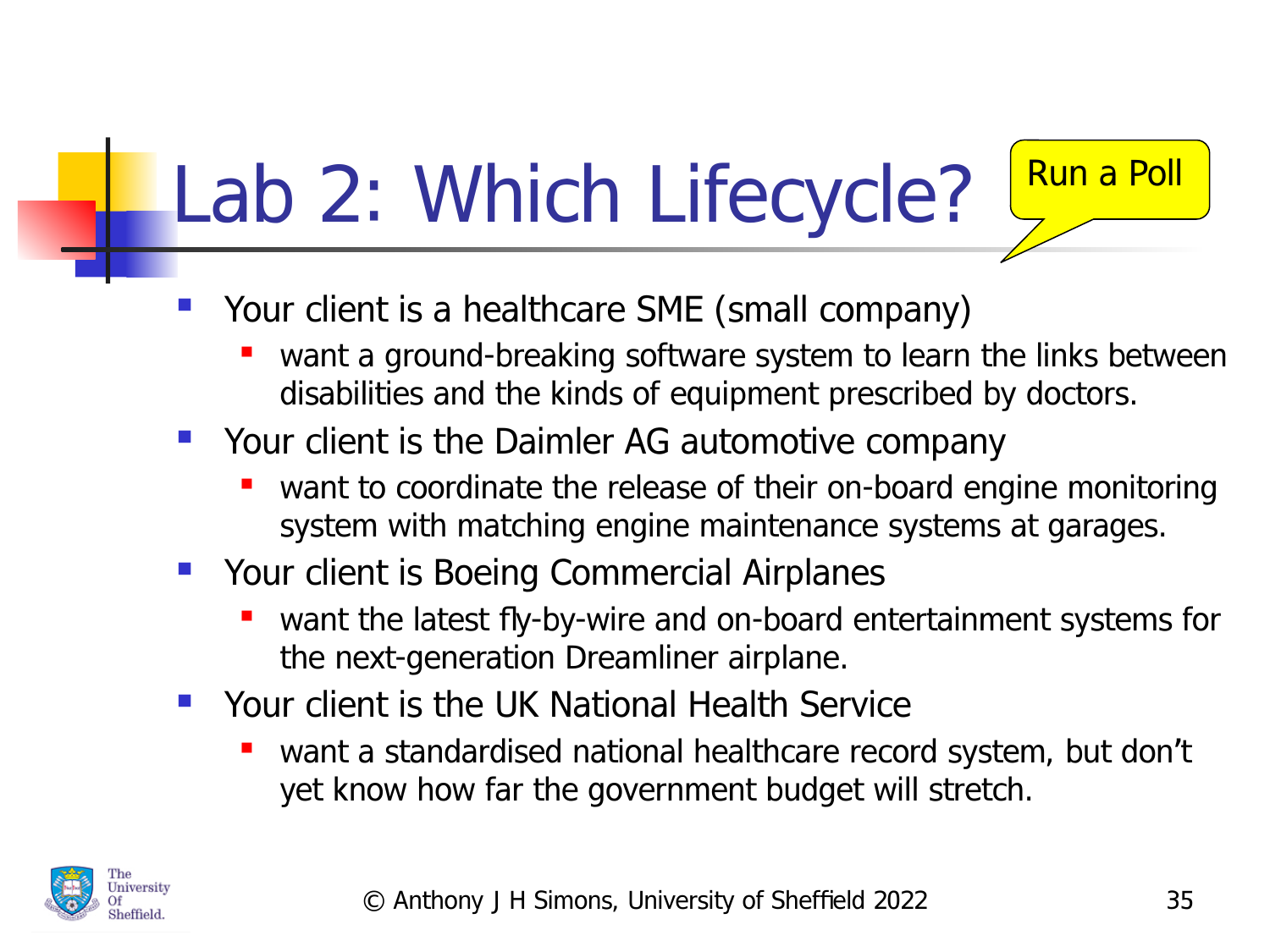

# Lab 2: Which Lifecycle?
Run a Poll
Your client is a healthcare SME (small company)
want a ground-breaking software system to learn the links between disabilities and the kinds of equipment prescribed by doctors.
Your client is the Daimler AG automotive company
want to coordinate the release of their on-board engine monitoring system with matching engine maintenance systems at garages.
Your client is Boeing Commercial Airplanes
want the latest fly-by-wire and on-board entertainment systems for the next-generation Dreamliner airplane.
Your client is the UK National Health Service
want a standardised national healthcare record system, but don’t yet know how far the government budget will stretch.
© Anthony J H Simons, University of Sheffield 2022
35